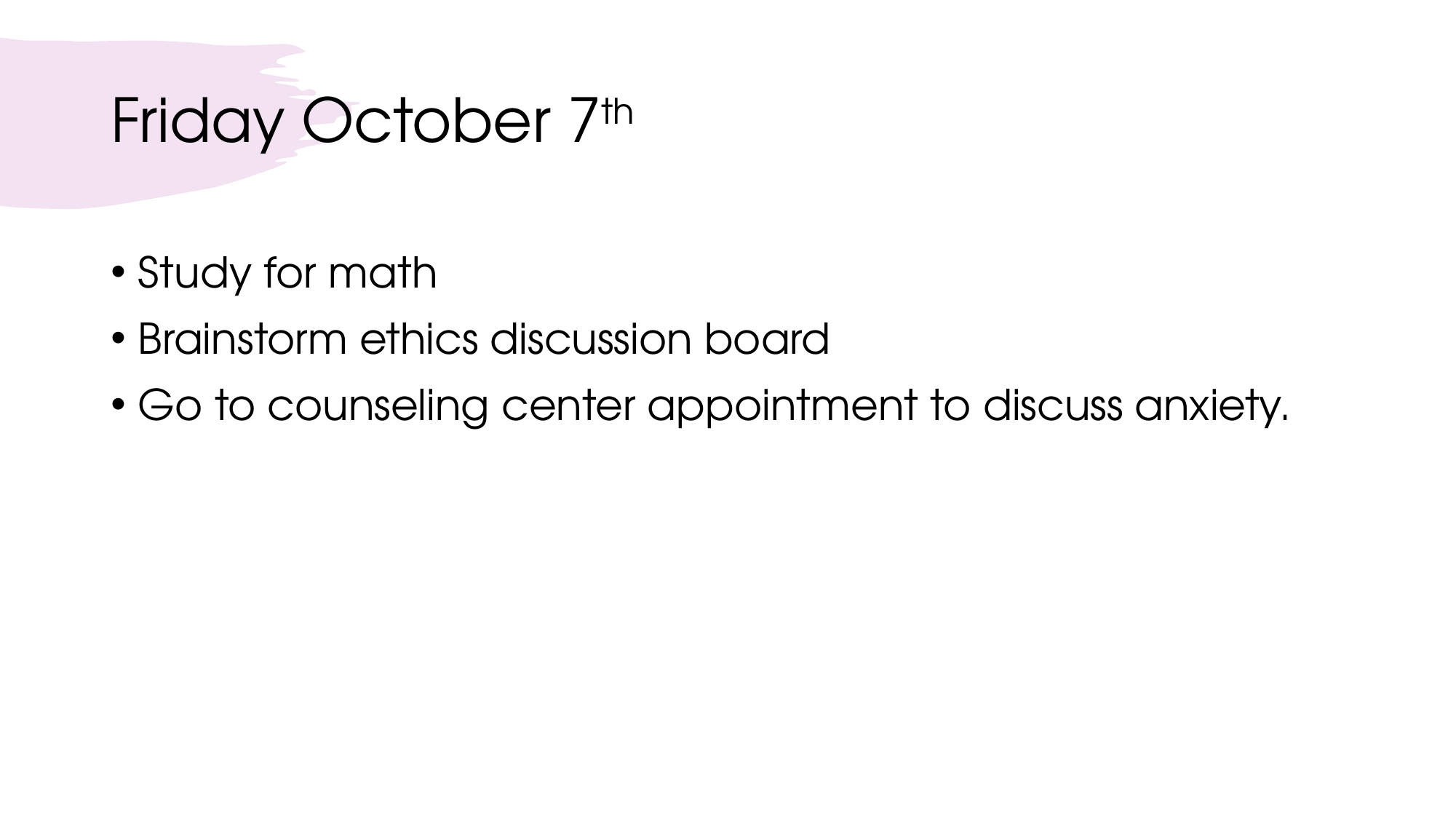

# Friday October 7th
Study for math
Brainstorm ethics discussion board
Go to counseling center appointment to discuss anxiety.